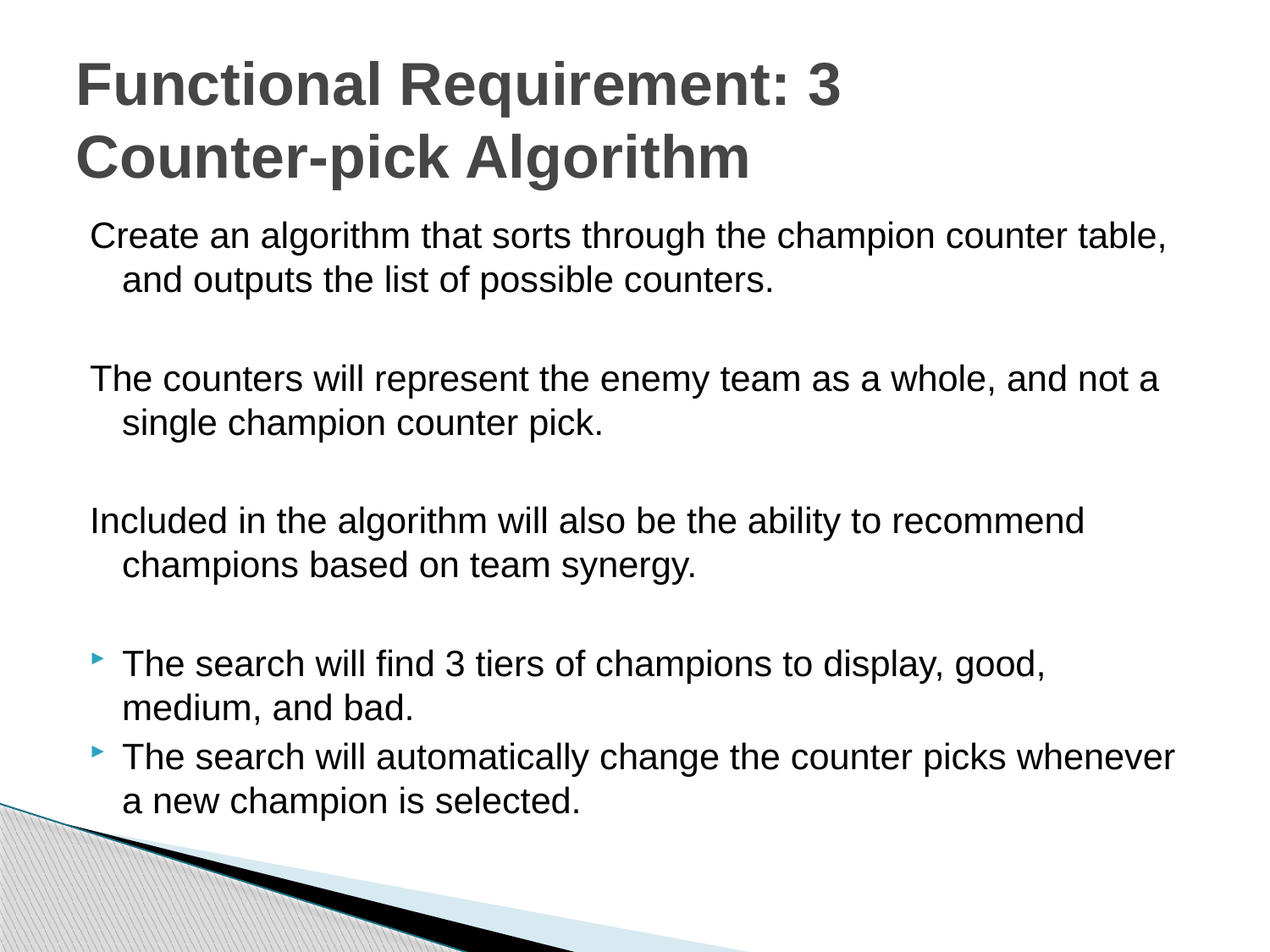

# Functional Requirement: 3 Counter-pick Algorithm
Create an algorithm that sorts through the champion counter table, and outputs the list of possible counters.

The counters will represent the enemy team as a whole, and not a single champion counter pick.

Included in the algorithm will also be the ability to recommend champions based on team synergy.

The search will find 3 tiers of champions to display, good, medium, and bad.
The search will automatically change the counter picks whenever a new champion is selected.